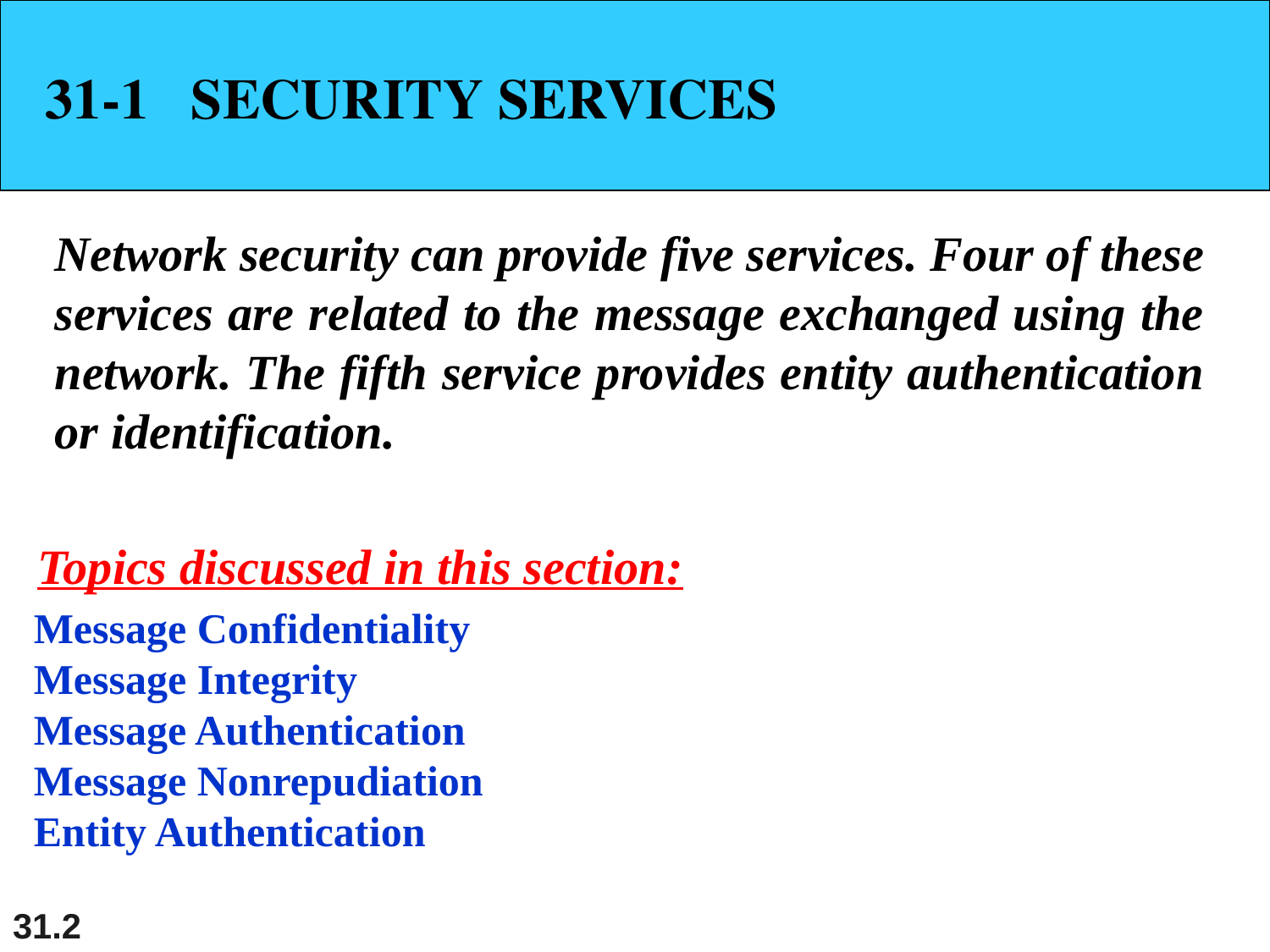

31-1   SECURITY SERVICES
Network security can provide five services. Four of these services are related to the message exchanged using the network. The fifth service provides entity authentication or identification.
Topics discussed in this section:
Message Confidentiality
Message Integrity
Message Authentication
Message Nonrepudiation
Entity Authentication
31.2